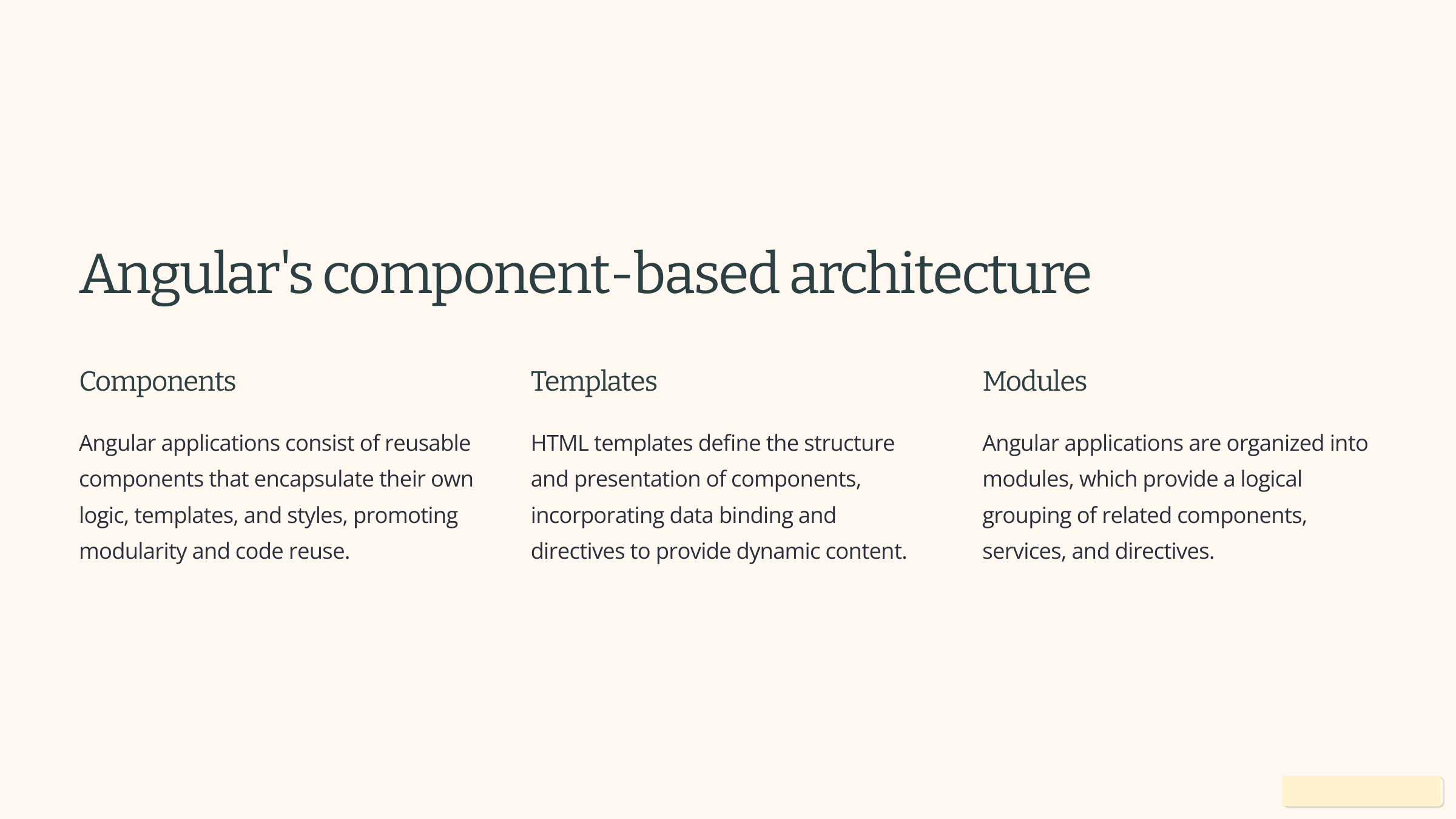

Angular's component-based architecture
Components
Templates
Modules
Angular applications consist of reusable components that encapsulate their own logic, templates, and styles, promoting modularity and code reuse.
HTML templates define the structure and presentation of components, incorporating data binding and directives to provide dynamic content.
Angular applications are organized into modules, which provide a logical grouping of related components, services, and directives.